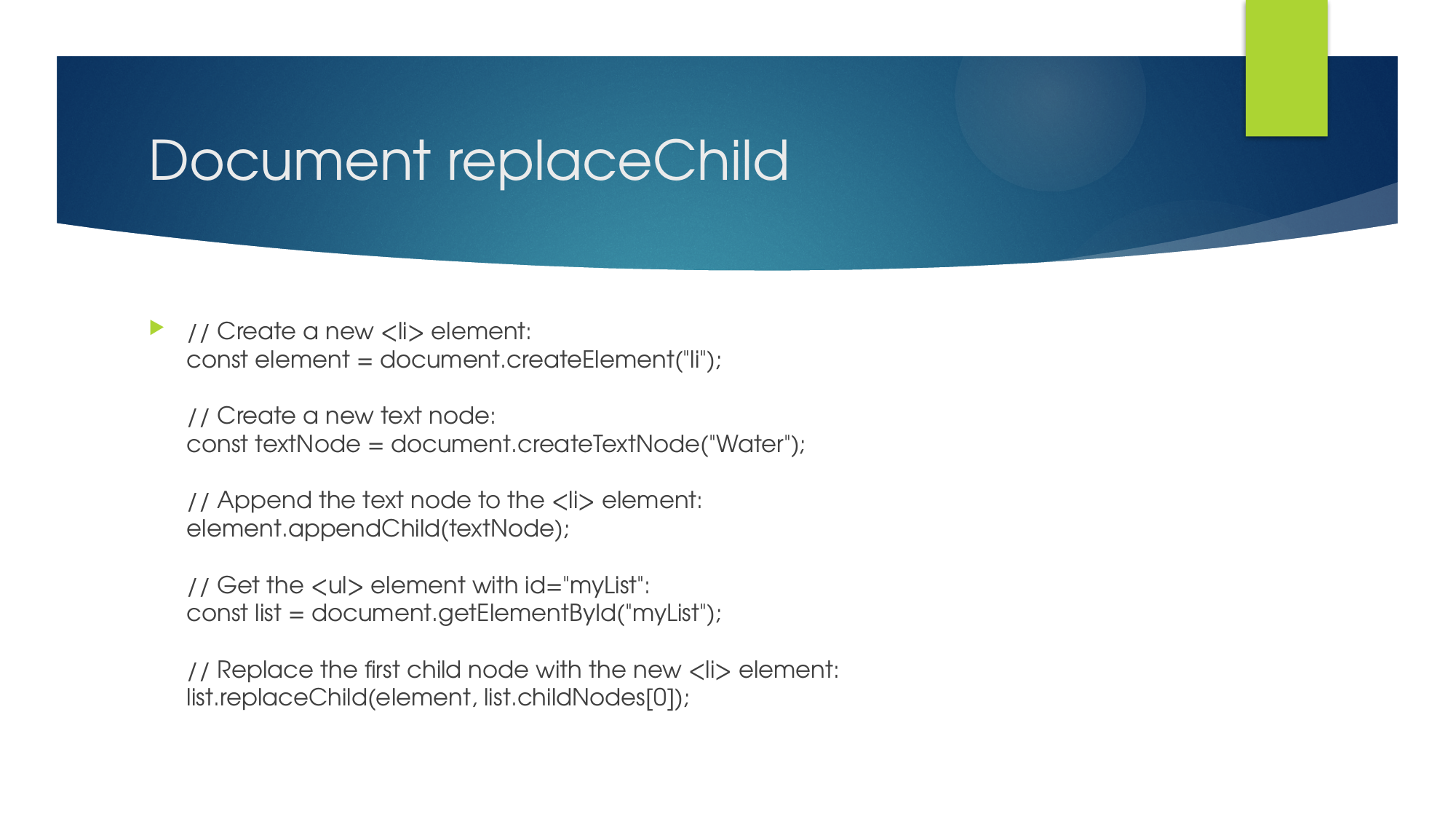

# Document replaceChild
// Create a new <li> element:
const element = document.createElement("li");
// Create a new text node:
const textNode = document.createTextNode("Water");
// Append the text node to the <li> element:
element.appendChild(textNode);
// Get the <ul> element with id="myList":
const list = document.getElementById("myList");
// Replace the first child node with the new <li> element:
list.replaceChild(element, list.childNodes[0]);